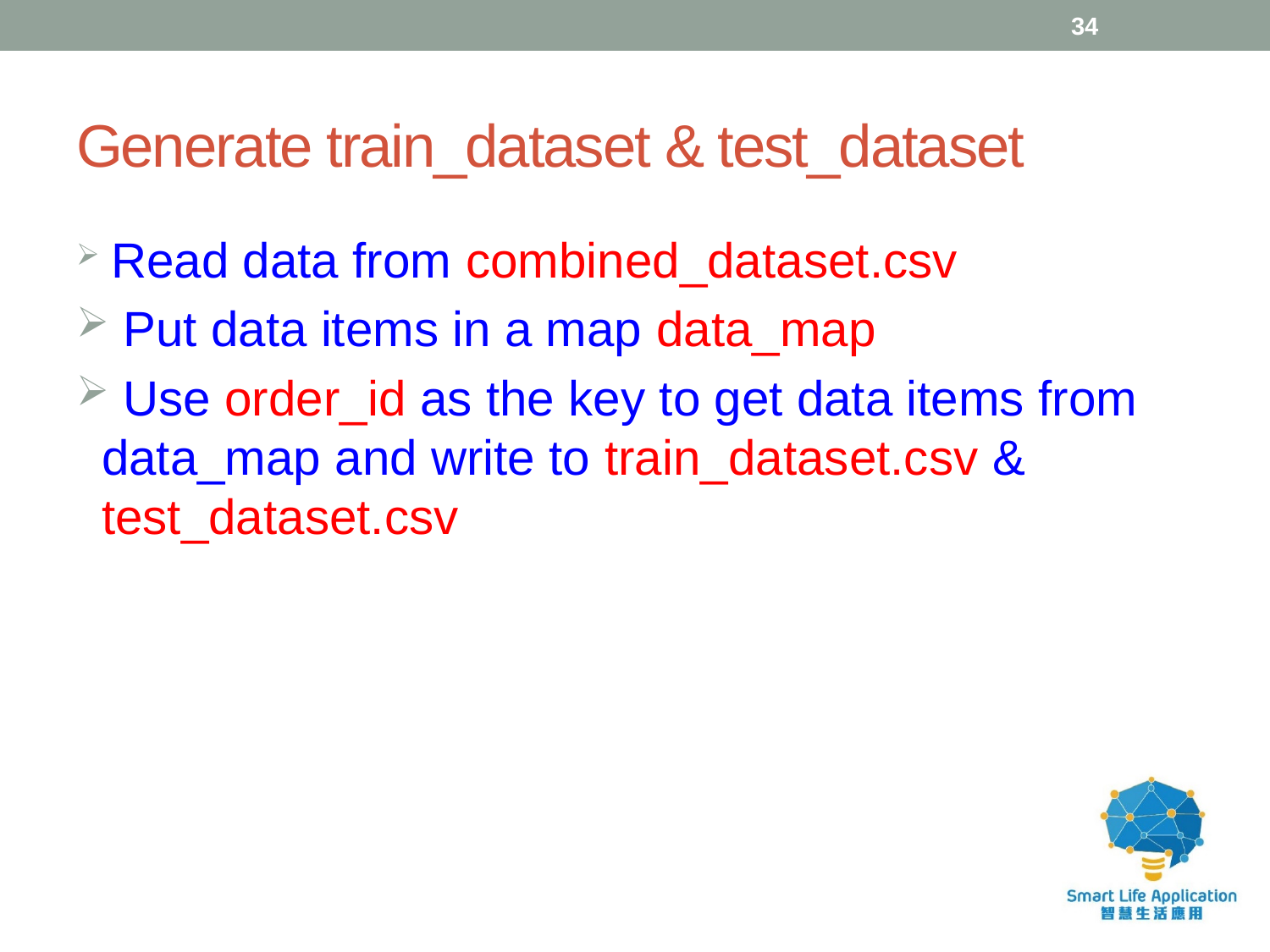

34
# Generate train_dataset & test_dataset
 Read data from combined_dataset.csv
 Put data items in a map data_map
 Use order_id as the key to get data items from data_map and write to train_dataset.csv & test_dataset.csv